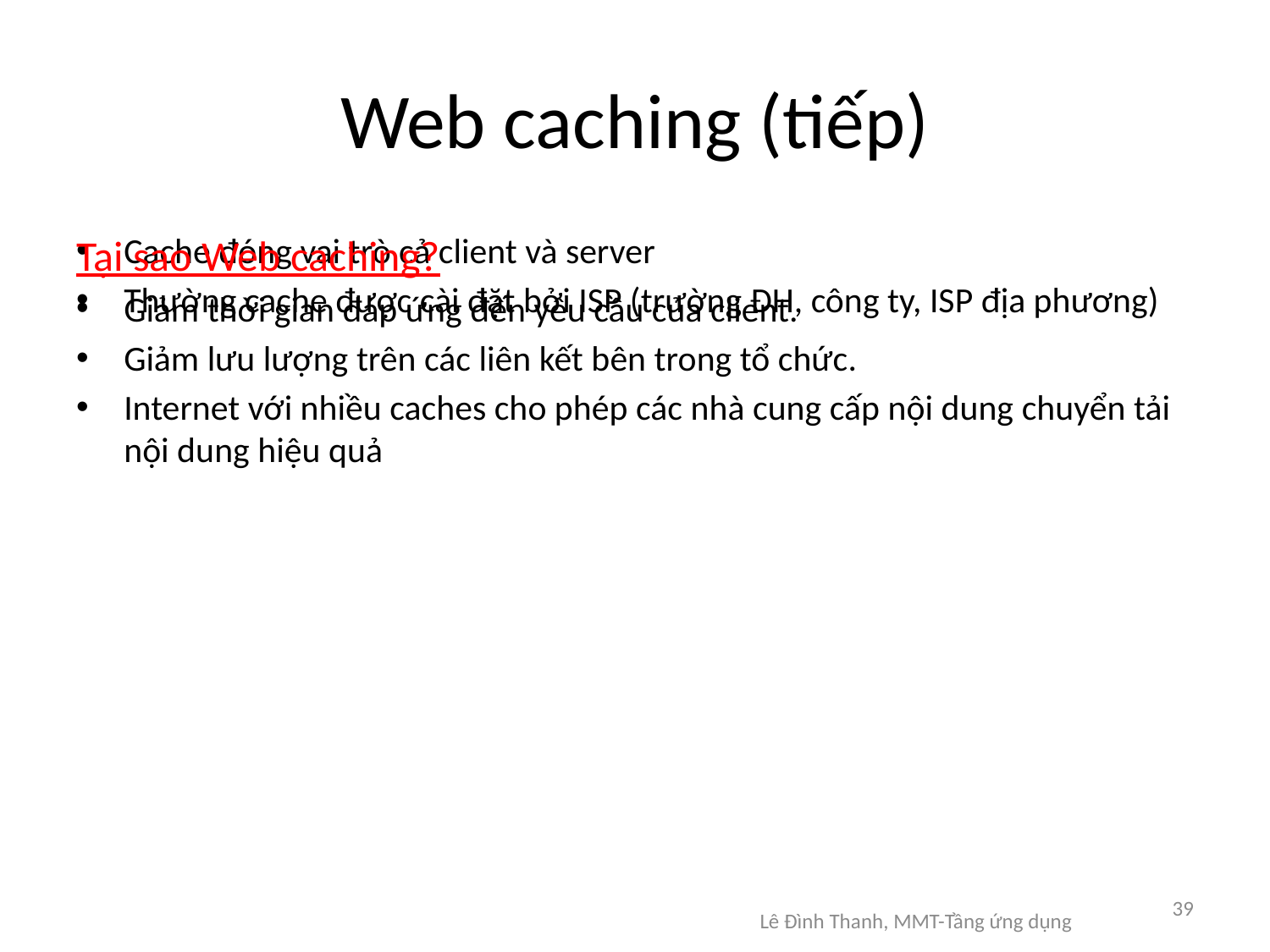

# Web caching (tiếp)
Cache đóng vai trò cả client và server
Thường cache được cài đặt bởi ISP (trường ĐH, công ty, ISP địa phương)
Tại sao Web caching?
Giảm thời gian đáp ứng đến yêu cầu của client.
Giảm lưu lượng trên các liên kết bên trong tổ chức.
Internet với nhiều caches cho phép các nhà cung cấp nội dung chuyển tải nội dung hiệu quả
39
Lê Đình Thanh, MMT-Tầng ứng dụng